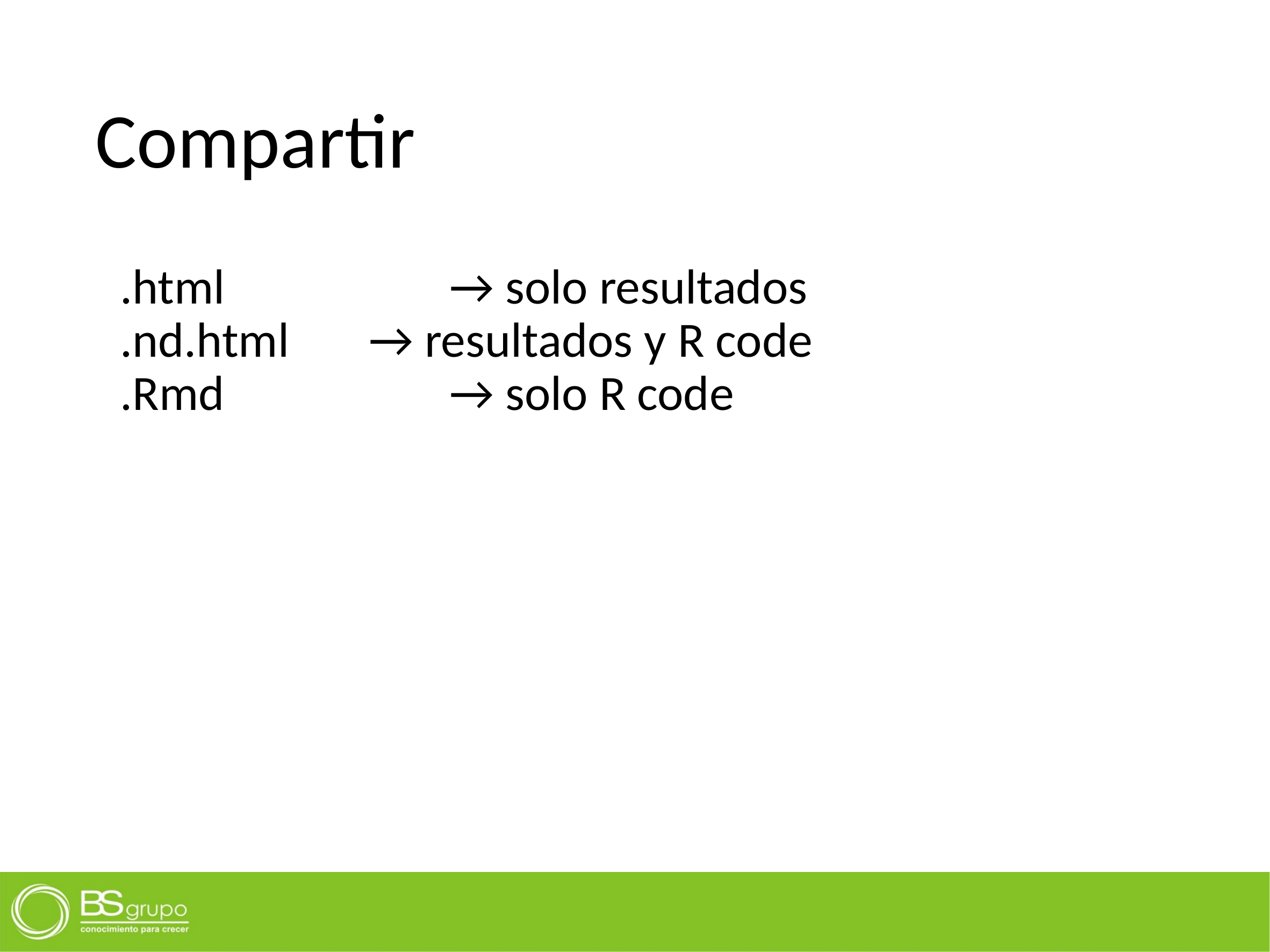

# Compartir
.html			→ solo resultados
.nd.html 	→ resultados y R code
.Rmd			→ solo R code